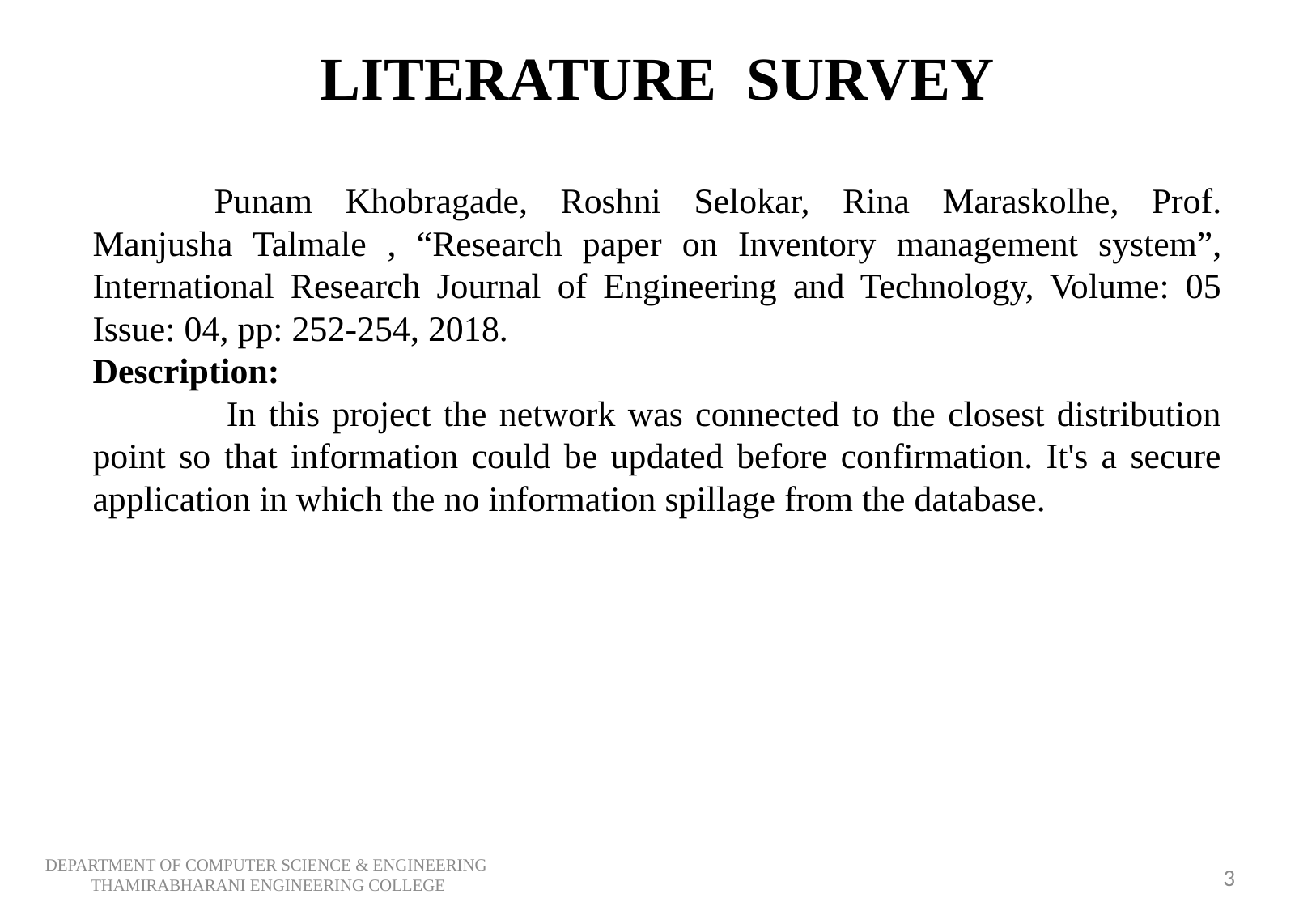

# LITERATURE  SURVEY
	Punam Khobragade, Roshni Selokar, Rina Maraskolhe, Prof. Manjusha Talmale , “Research paper on Inventory management system”, International Research Journal of Engineering and Technology, Volume: 05 Issue: 04, pp: 252-254, 2018.
Description:
	 In this project the network was connected to the closest distribution point so that information could be updated before confirmation. It's a secure application in which the no information spillage from the database.

DEPARTMENT OF COMPUTER SCIENCE & ENGINEERING
THAMIRABHARANI ENGINEERING COLLEGE
3